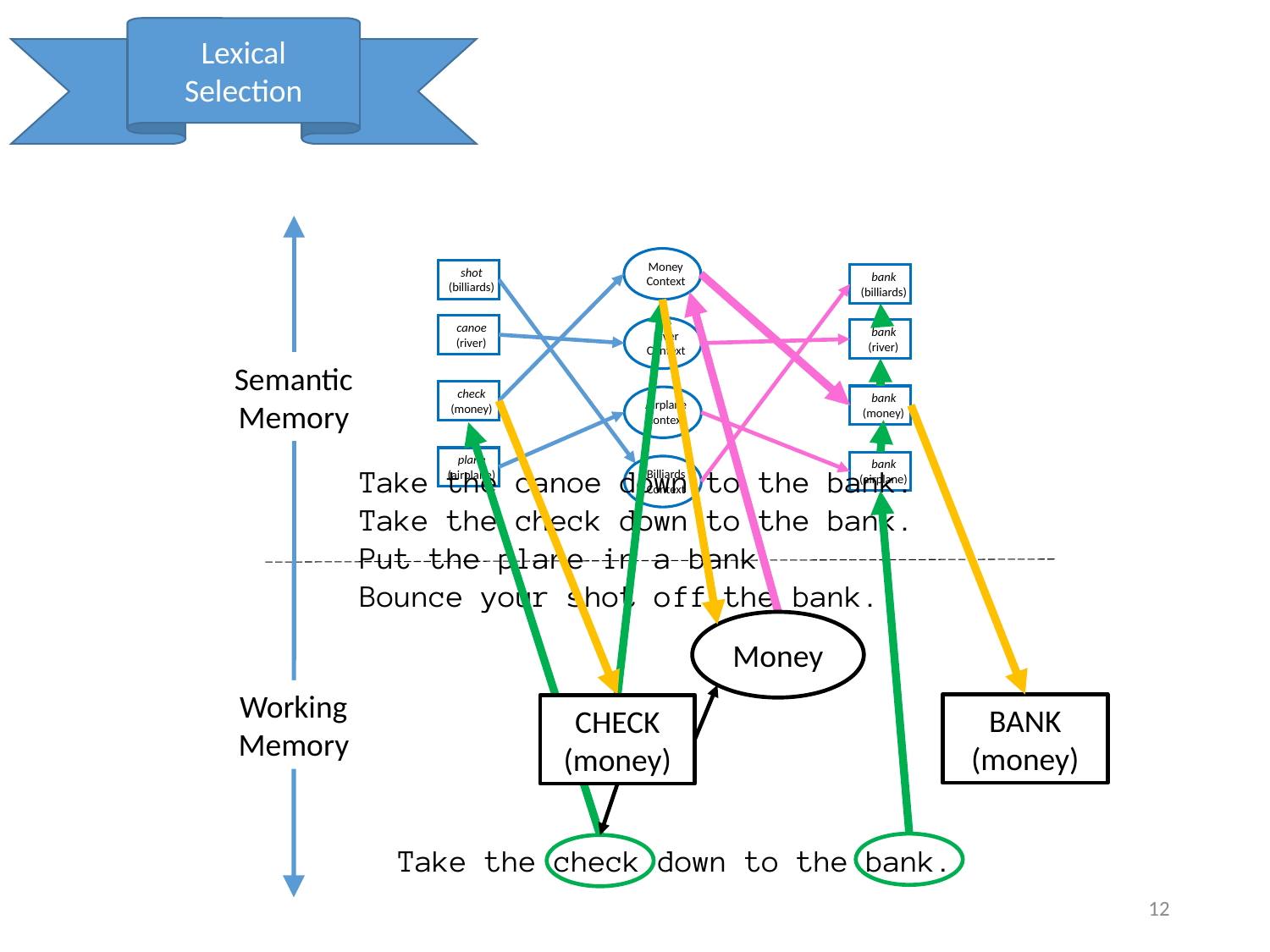

Lexical Selection
Semantic Memory
Working Memory

Money
Context

shot
(billiards)

bank
(billiards)

bank
(river)

bank
(money)

bank
(airplane)

canoe
(river)

River
Context

check
(money)

Airplane
Context

plane
(airplane)

Billiards
Context
Money

CHECK
(money)
BANK
(money)

Take the canoe down to the bank.
Take the check down to the bank.
Put the plane in a bank.
Bounce your shot off the bank.
Take the check down to the bank.
12